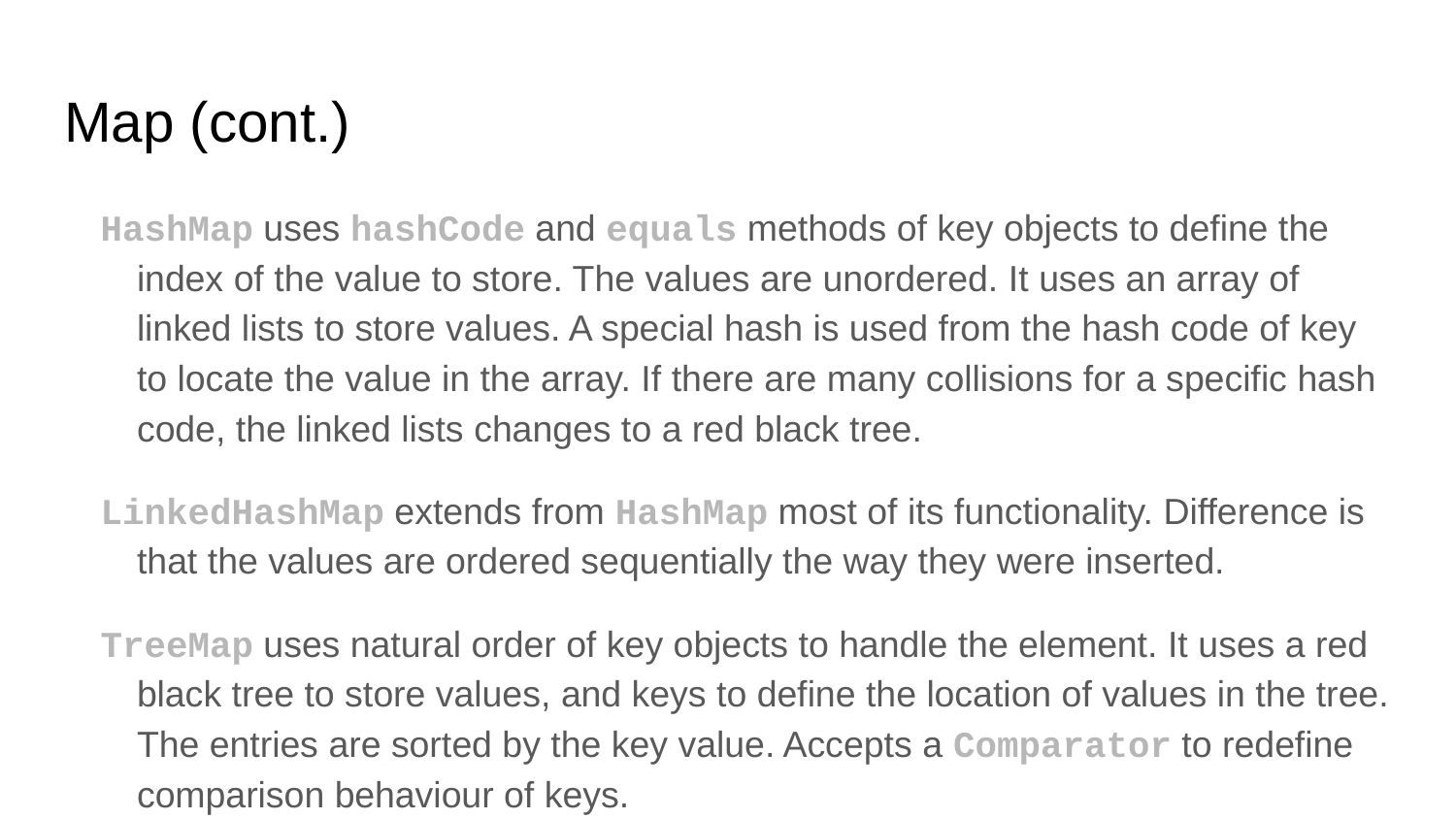

# Map (cont.)
HashMap uses hashCode and equals methods of key objects to define the index of the value to store. The values are unordered. It uses an array of linked lists to store values. A special hash is used from the hash code of key to locate the value in the array. If there are many collisions for a specific hash code, the linked lists changes to a red black tree.
LinkedHashMap extends from HashMap most of its functionality. Difference is that the values are ordered sequentially the way they were inserted.
TreeMap uses natural order of key objects to handle the element. It uses a red black tree to store values, and keys to define the location of values in the tree. The entries are sorted by the key value. Accepts a Comparator to redefine comparison behaviour of keys.
See: MapDemo